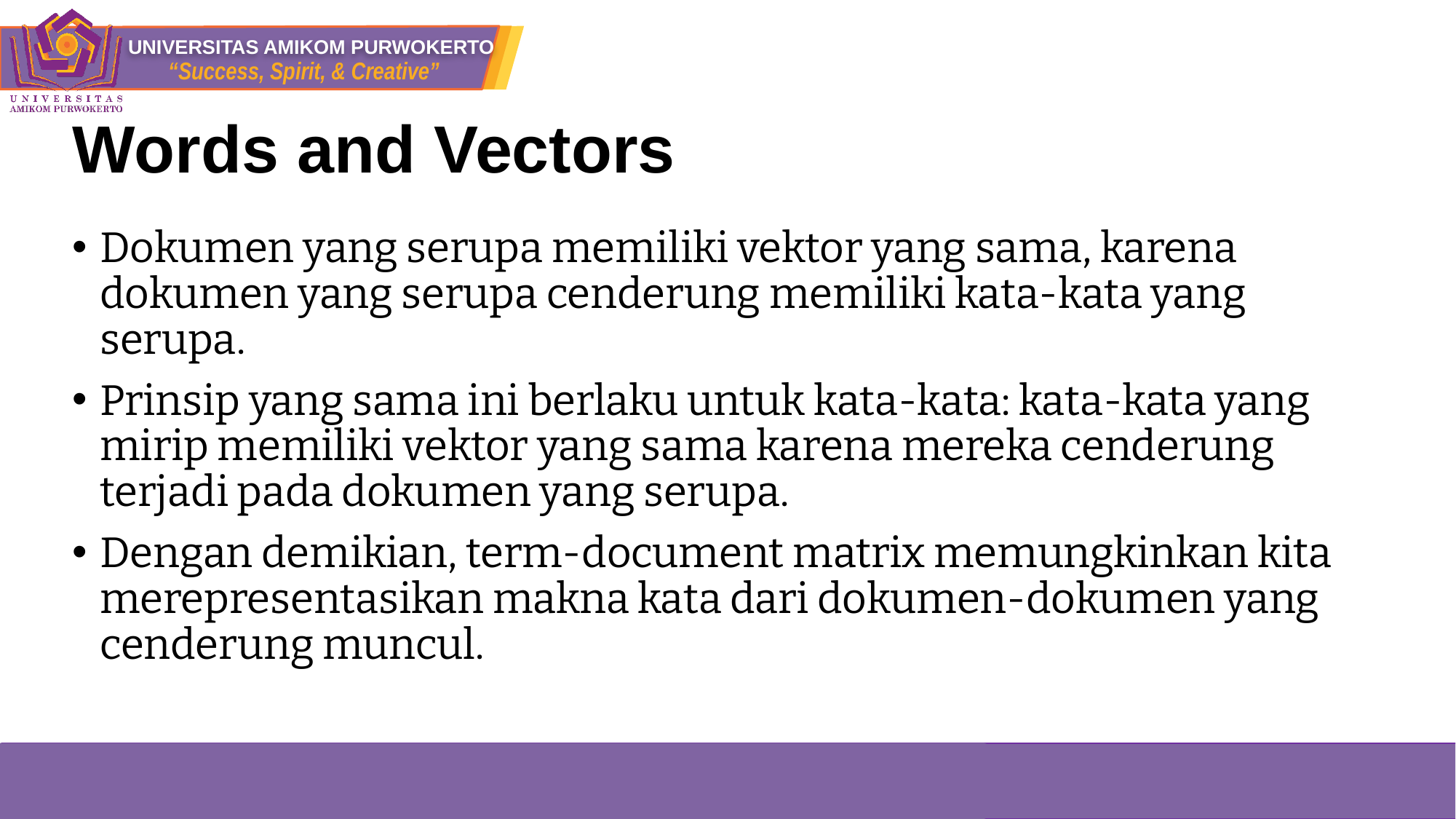

# Words and Vectors
Dokumen yang serupa memiliki vektor yang sama, karena dokumen yang serupa cenderung memiliki kata-kata yang serupa.
Prinsip yang sama ini berlaku untuk kata-kata: kata-kata yang mirip memiliki vektor yang sama karena mereka cenderung terjadi pada dokumen yang serupa.
Dengan demikian, term-document matrix memungkinkan kita merepresentasikan makna kata dari dokumen-dokumen yang cenderung muncul.